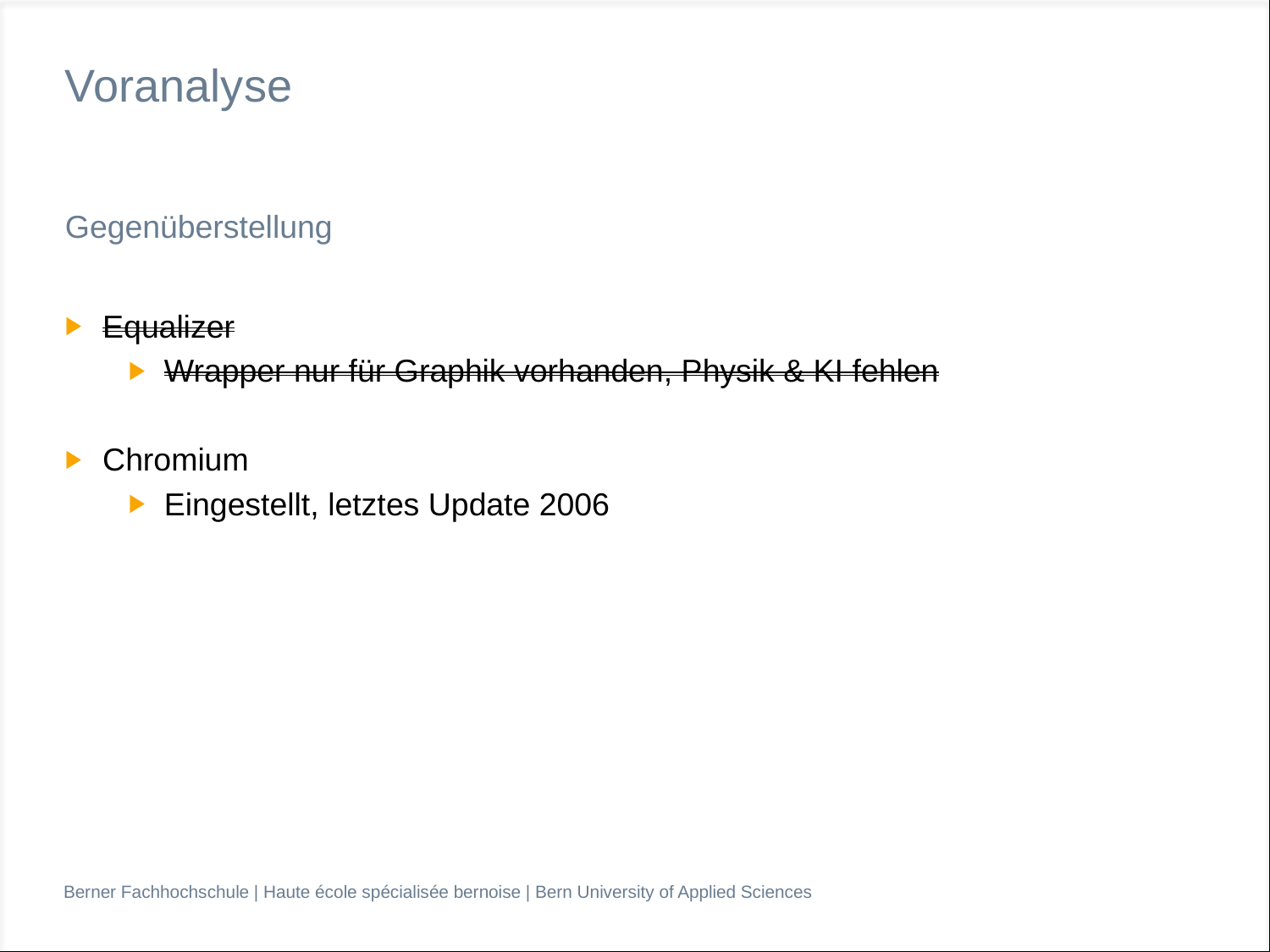

# Voranalyse
Gegenüberstellung
Equalizer
Wrapper nur für Graphik vorhanden, Physik & KI fehlen

Chromium
Eingestellt, letztes Update 2006